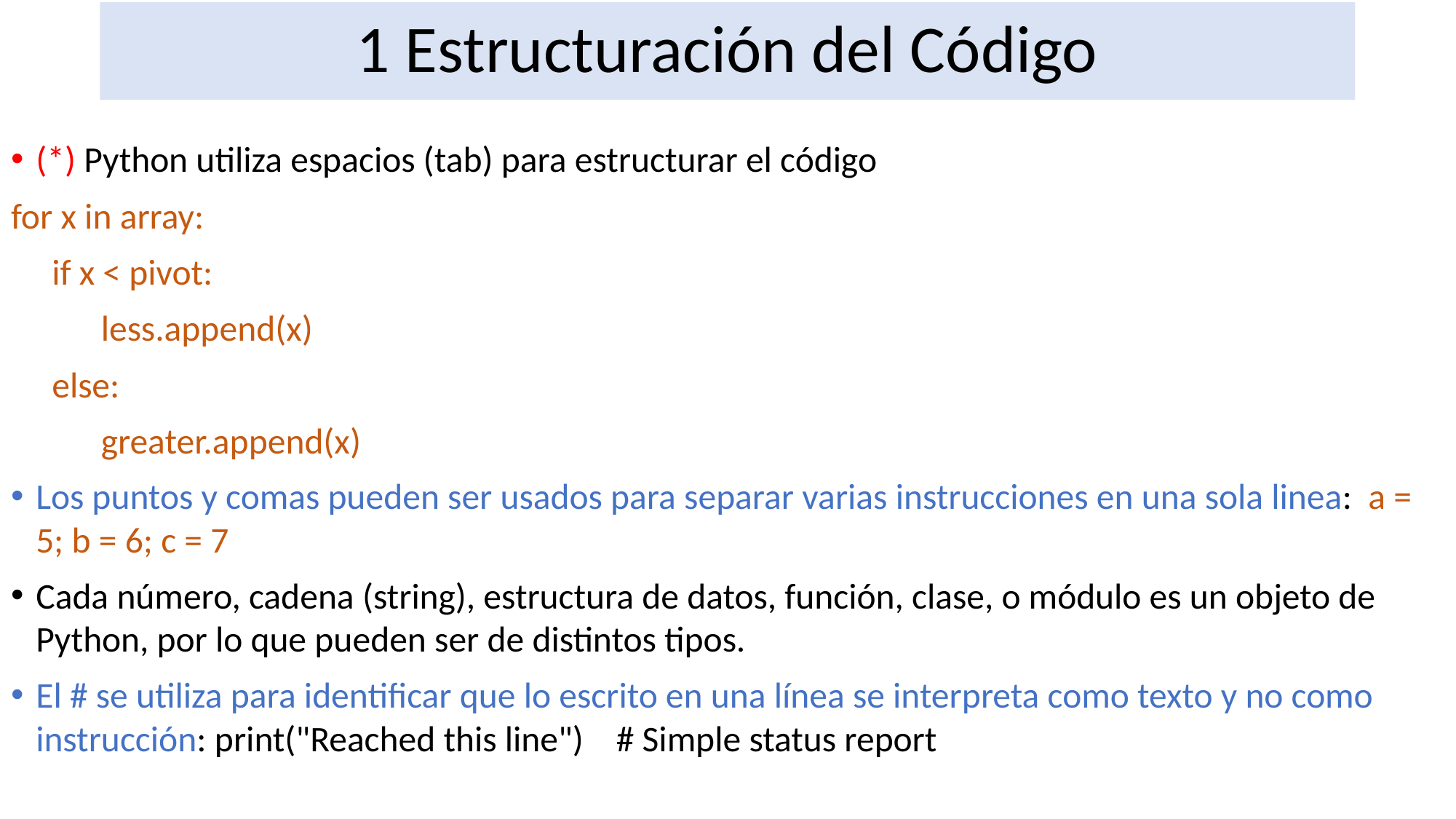

# 1 Estructuración del Código
(*) Python utiliza espacios (tab) para estructurar el código
for x in array:
     if x < pivot:
           less.append(x)
     else:
           greater.append(x)
Los puntos y comas pueden ser usados para separar varias instrucciones en una sola linea:  a = 5; b = 6; c = 7
Cada número, cadena (string), estructura de datos, función, clase, o módulo es un objeto de Python, por lo que pueden ser de distintos tipos.
El # se utiliza para identificar que lo escrito en una línea se interpreta como texto y no como instrucción: print("Reached this line")    # Simple status report